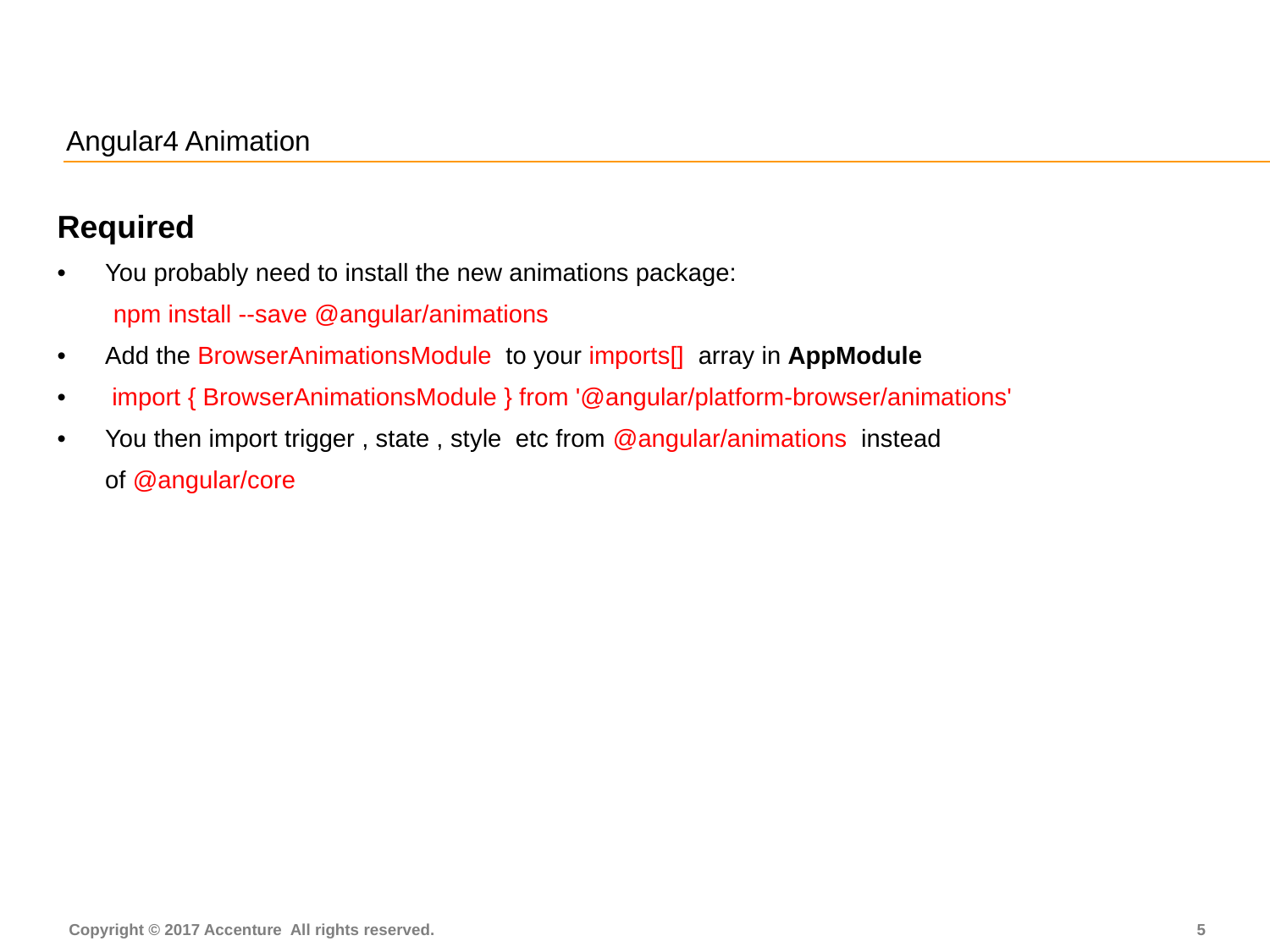

# Angular4 Animation
| Required You probably need to install the new animations package: npm install --save @angular/animations Add the BrowserAnimationsModule  to your imports[]  array in AppModule import { BrowserAnimationsModule } from '@angular/platform-browser/animations' You then import trigger , state , style  etc from @angular/animations  instead of @angular/core |
| --- |
|  |
5
Copyright © 2017 Accenture  All rights reserved.